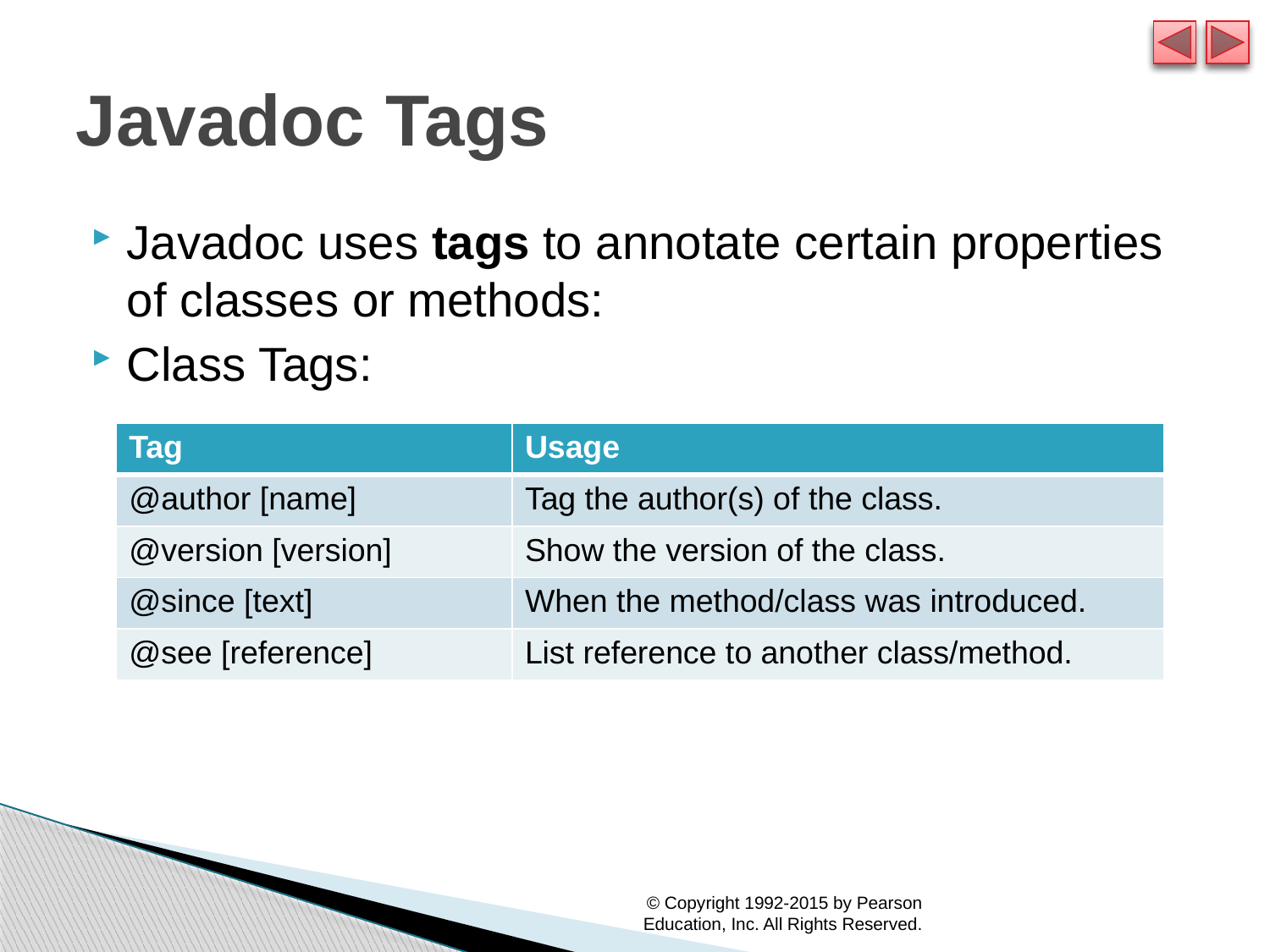

# Javadoc Tags
Javadoc uses tags to annotate certain properties of classes or methods:
Class Tags:

| Tag | Usage |
| --- | --- |
| @author [name] | Tag the author(s) of the class. |
| @version [version] | Show the version of the class. |
| @since [text] | When the method/class was introduced. |
| @see [reference] | List reference to another class/method. |
© Copyright 1992-2015 by Pearson Education, Inc. All Rights Reserved.